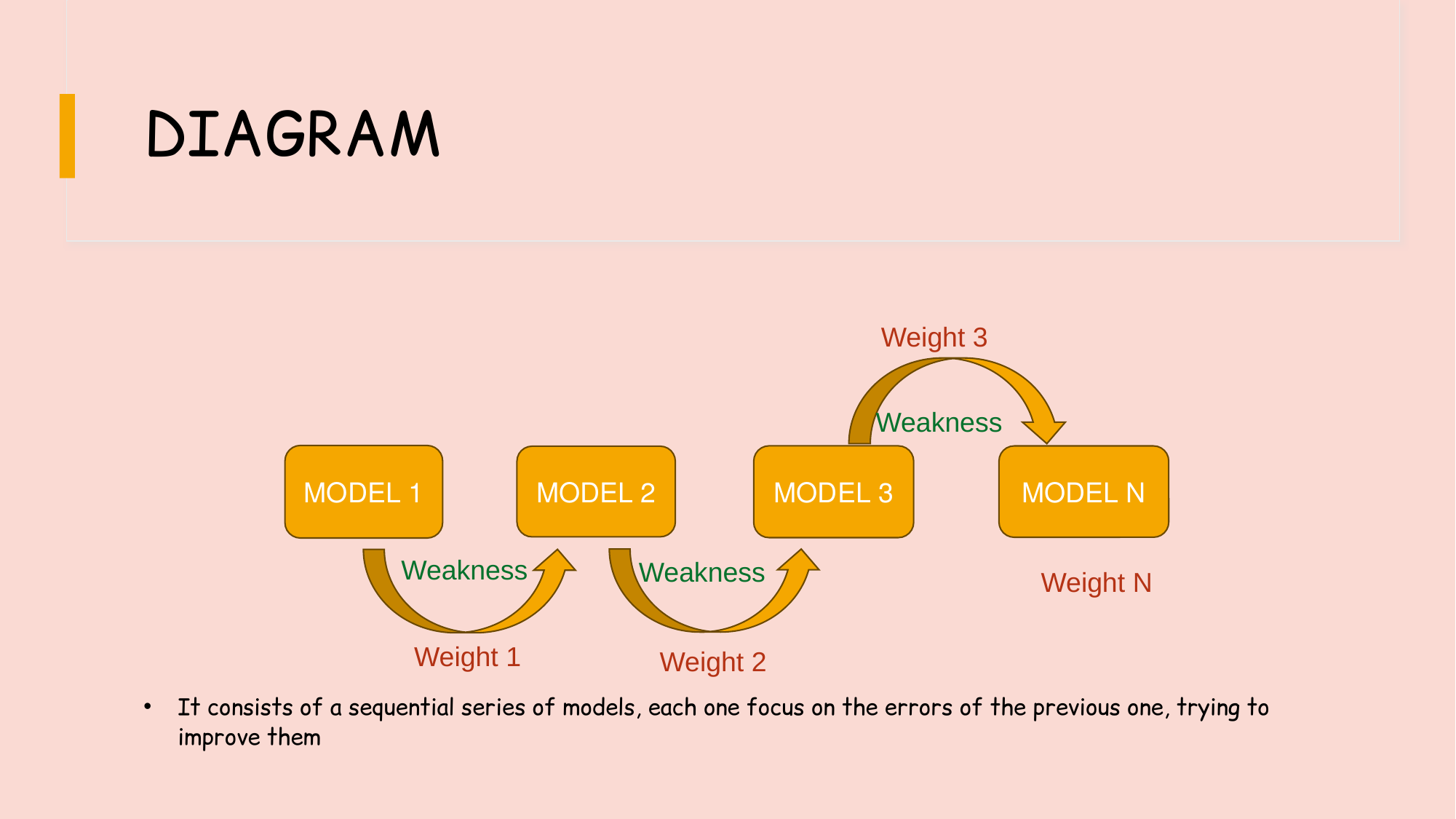

# DIAGRAM

It consists of a sequential series of models, each one focus on the errors of the previous one, trying to improve them

Weight 3

Weakness
MODEL 1
MODEL 3
MODEL N
MODEL 2
Weakness

Weakness
Weight N
Weight 1
Weight 2